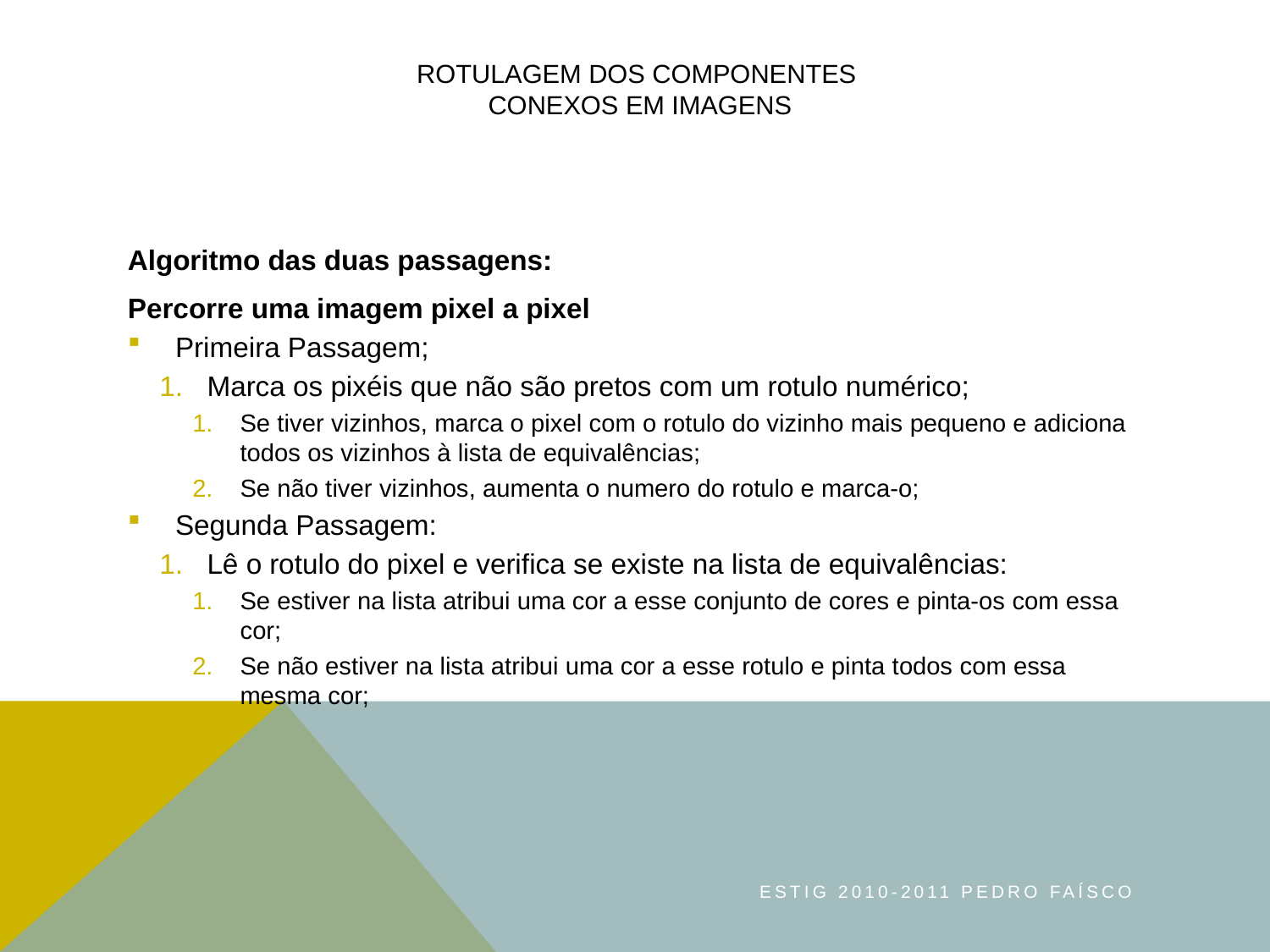

# Rotulagem dos Componentes Conexos em imagens
Algoritmo das duas passagens:
Percorre uma imagem pixel a pixel
Primeira Passagem;
Marca os pixéis que não são pretos com um rotulo numérico;
Se tiver vizinhos, marca o pixel com o rotulo do vizinho mais pequeno e adiciona todos os vizinhos à lista de equivalências;
Se não tiver vizinhos, aumenta o numero do rotulo e marca-o;
Segunda Passagem:
Lê o rotulo do pixel e verifica se existe na lista de equivalências:
Se estiver na lista atribui uma cor a esse conjunto de cores e pinta-os com essa cor;
Se não estiver na lista atribui uma cor a esse rotulo e pinta todos com essa mesma cor;

ESTIG 2010-2011 Pedro Faísco